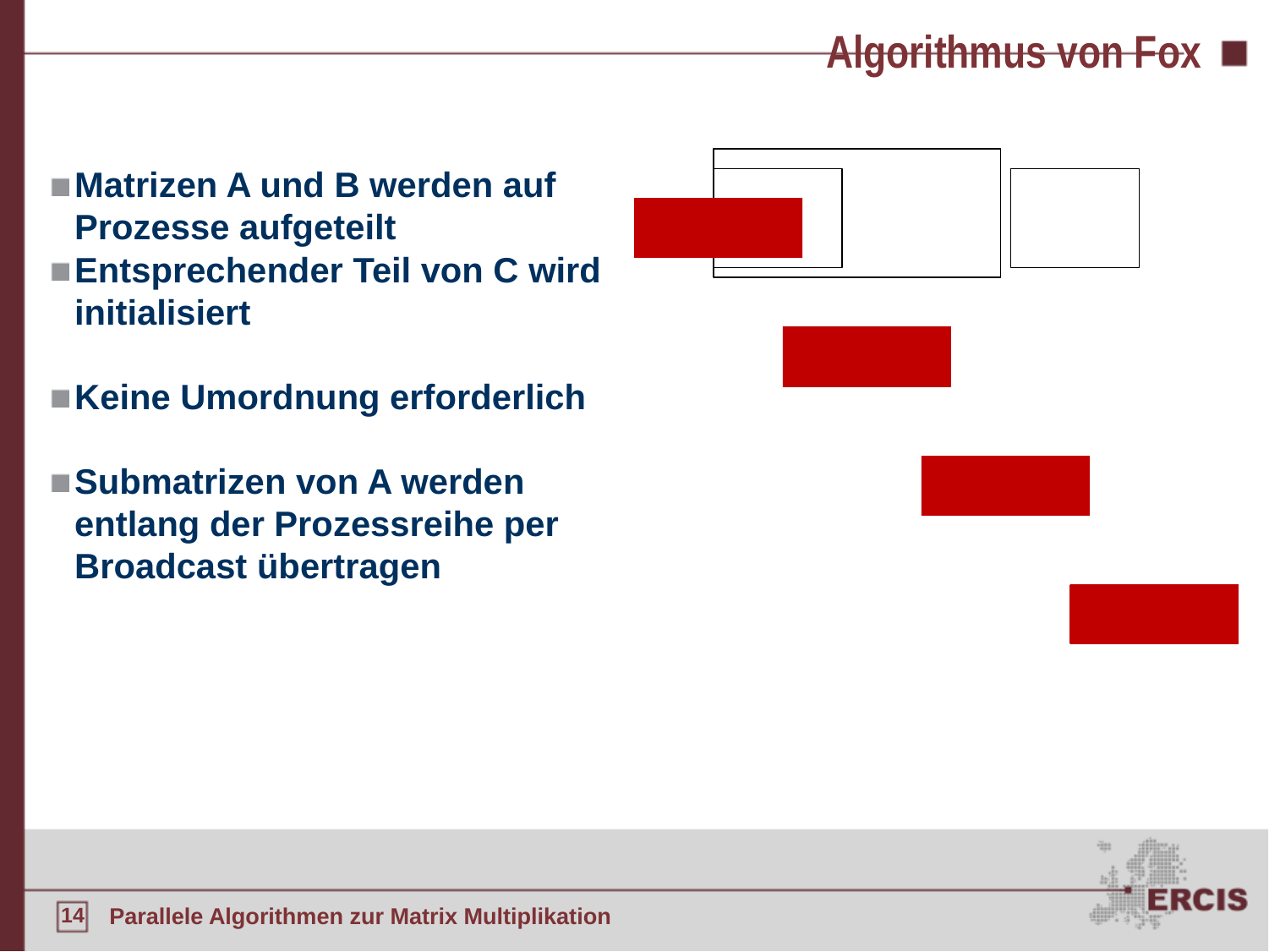

Algorithmus von Fox

Matrizen A und B werden auf Prozesse aufgeteilt
Entsprechender Teil von C wird initialisiert

Keine Umordnung erforderlich

Submatrizen von A werden entlang der Prozessreihe per Broadcast übertragen